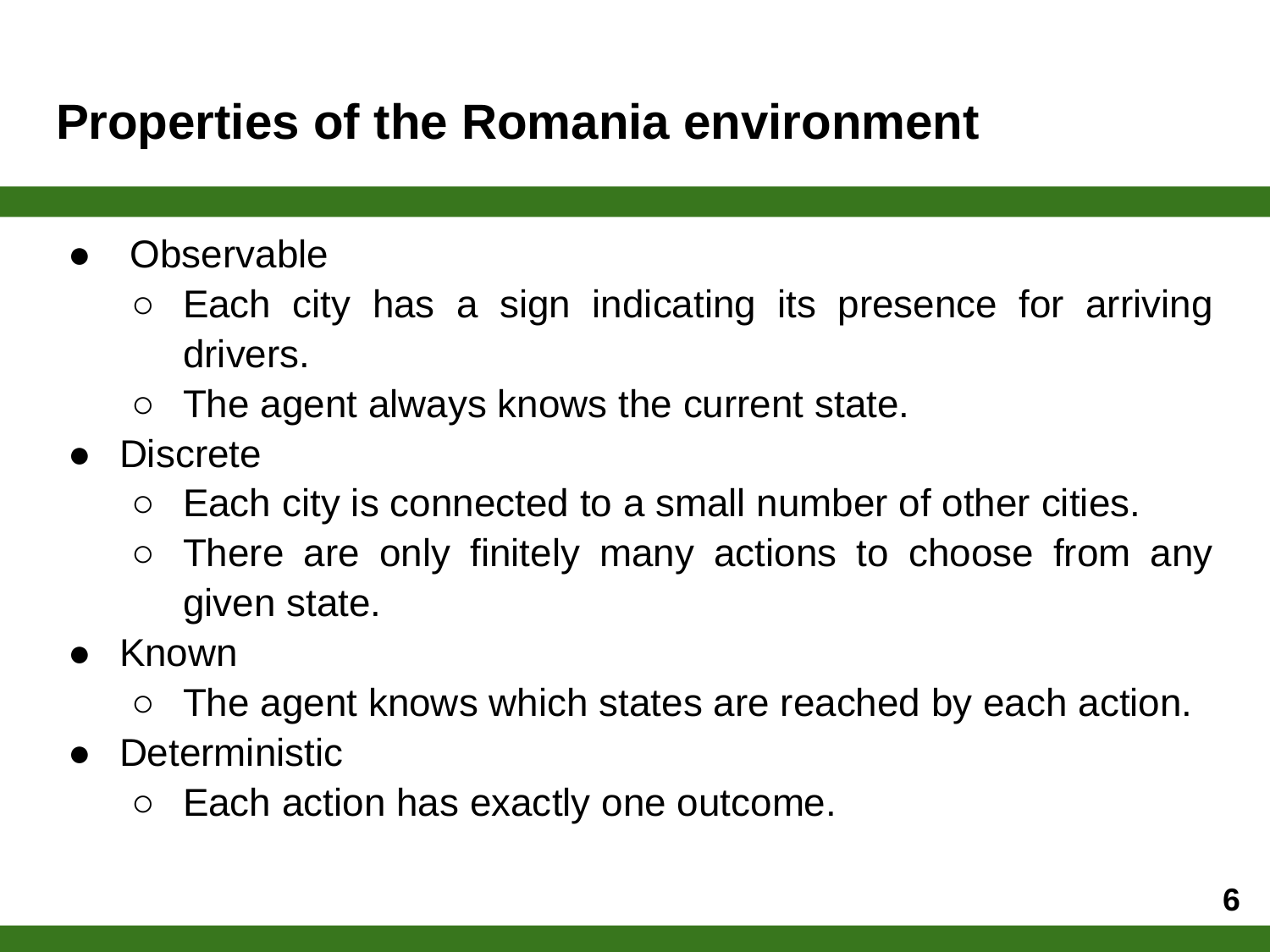

# Properties of the Romania environment
 Observable
Each city has a sign indicating its presence for arriving drivers.
The agent always knows the current state.
Discrete
Each city is connected to a small number of other cities.
There are only finitely many actions to choose from any given state.
Known
The agent knows which states are reached by each action.
Deterministic
Each action has exactly one outcome.
6